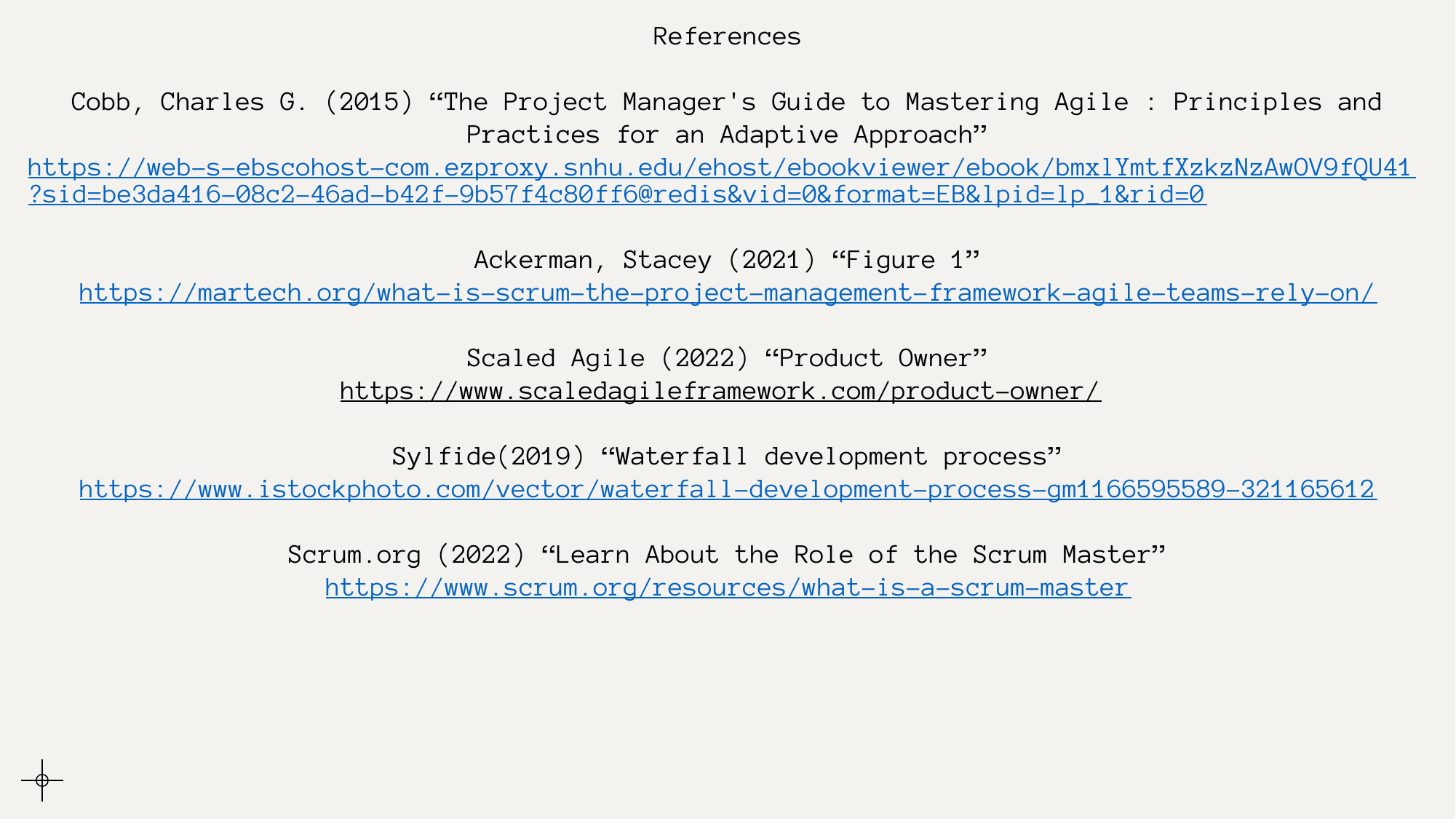

References

Cobb, Charles G. (2015) “The Project Manager's Guide to Mastering Agile : Principles and Practices for an Adaptive Approach”
https://web-s-ebscohost-com.ezproxy.snhu.edu/ehost/ebookviewer/ebook/bmxlYmtfXzkzNzAwOV9fQU41?sid=be3da416-08c2-46ad-b42f-9b57f4c80ff6@redis&vid=0&format=EB&lpid=lp_1&rid=0

Ackerman, Stacey (2021) “Figure 1”
https://martech.org/what-is-scrum-the-project-management-framework-agile-teams-rely-on/

Scaled Agile (2022) “Product Owner”
https://www.scaledagileframework.com/product-owner/

Sylfide(2019) “Waterfall development process”
https://www.istockphoto.com/vector/waterfall-development-process-gm1166595589-321165612

Scrum.org (2022) “Learn About the Role of the Scrum Master”
https://www.scrum.org/resources/what-is-a-scrum-master